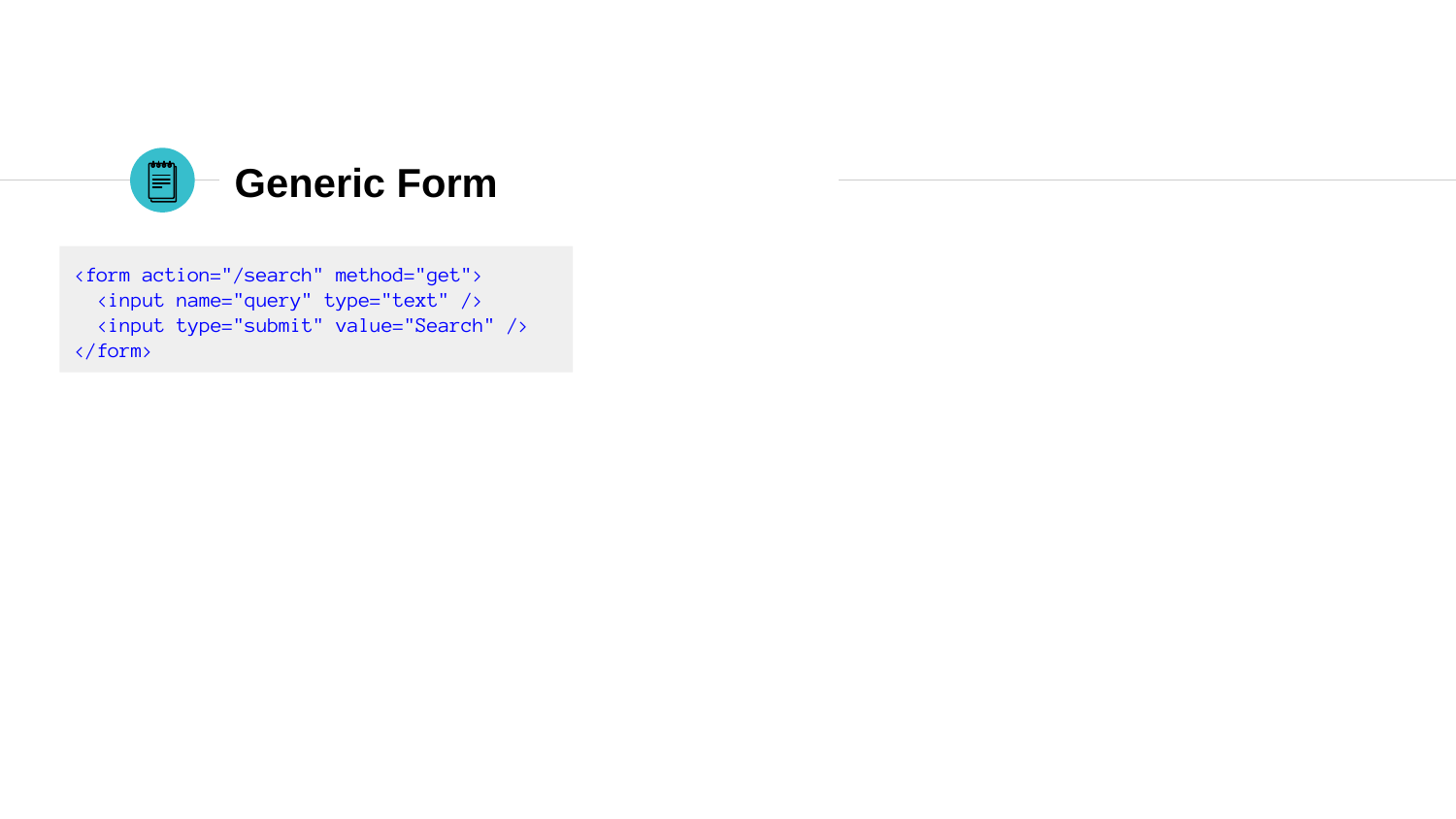

# Generic Form

<form action="/search" method="get">
  <input name="query" type="text" />
  <input type="submit" value="Search" />
</form>